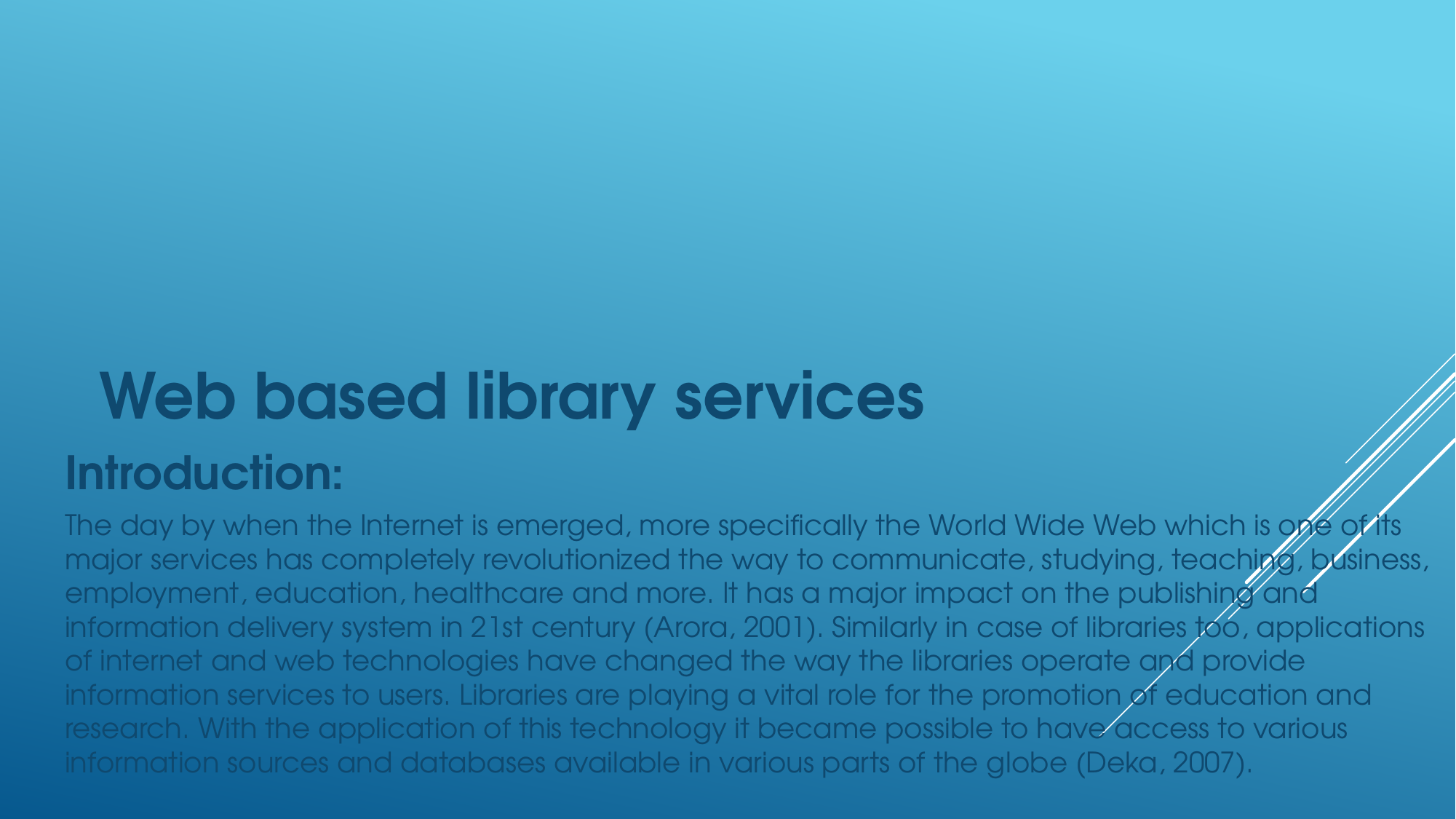

Web based library services
Introduction:
The day by when the Internet is emerged, more specifically the World Wide Web which is one of its major services has completely revolutionized the way to communicate, studying, teaching, business, employment, education, healthcare and more. It has a major impact on the publishing and information delivery system in 21st century (Arora, 2001). Similarly in case of libraries too, applications of internet and web technologies have changed the way the libraries operate and provide information services to users. Libraries are playing a vital role for the promotion of education and research. With the application of this technology it became possible to have access to various information sources and databases available in various parts of the globe (Deka, 2007).

#